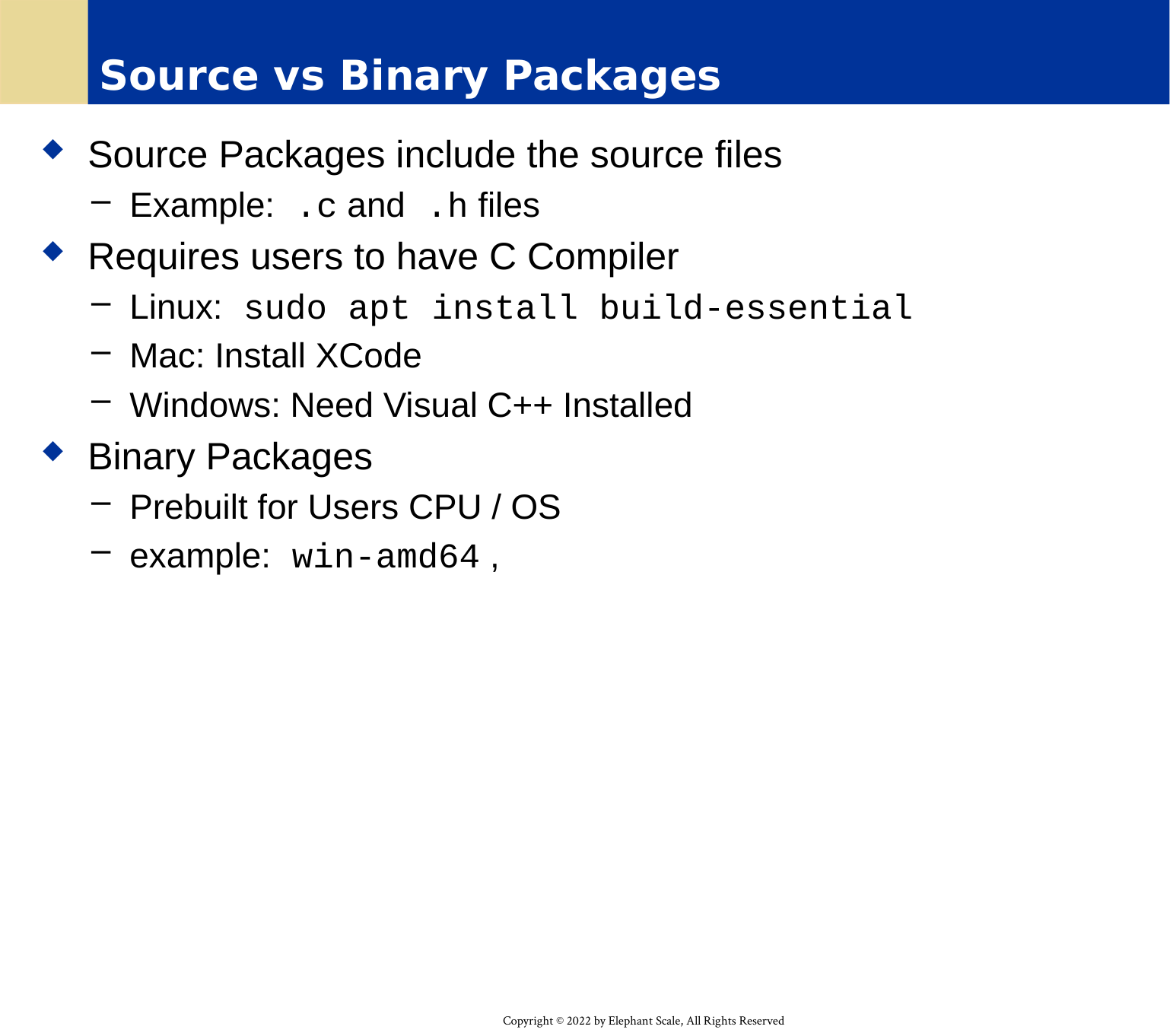

# Source vs Binary Packages
 Source Packages include the source files
 Example: .c and .h files
 Requires users to have C Compiler
 Linux: sudo apt install build-essential
 Mac: Install XCode
 Windows: Need Visual C++ Installed
 Binary Packages
 Prebuilt for Users CPU / OS
 example: win-amd64 ,
Copyright © 2022 by Elephant Scale, All Rights Reserved